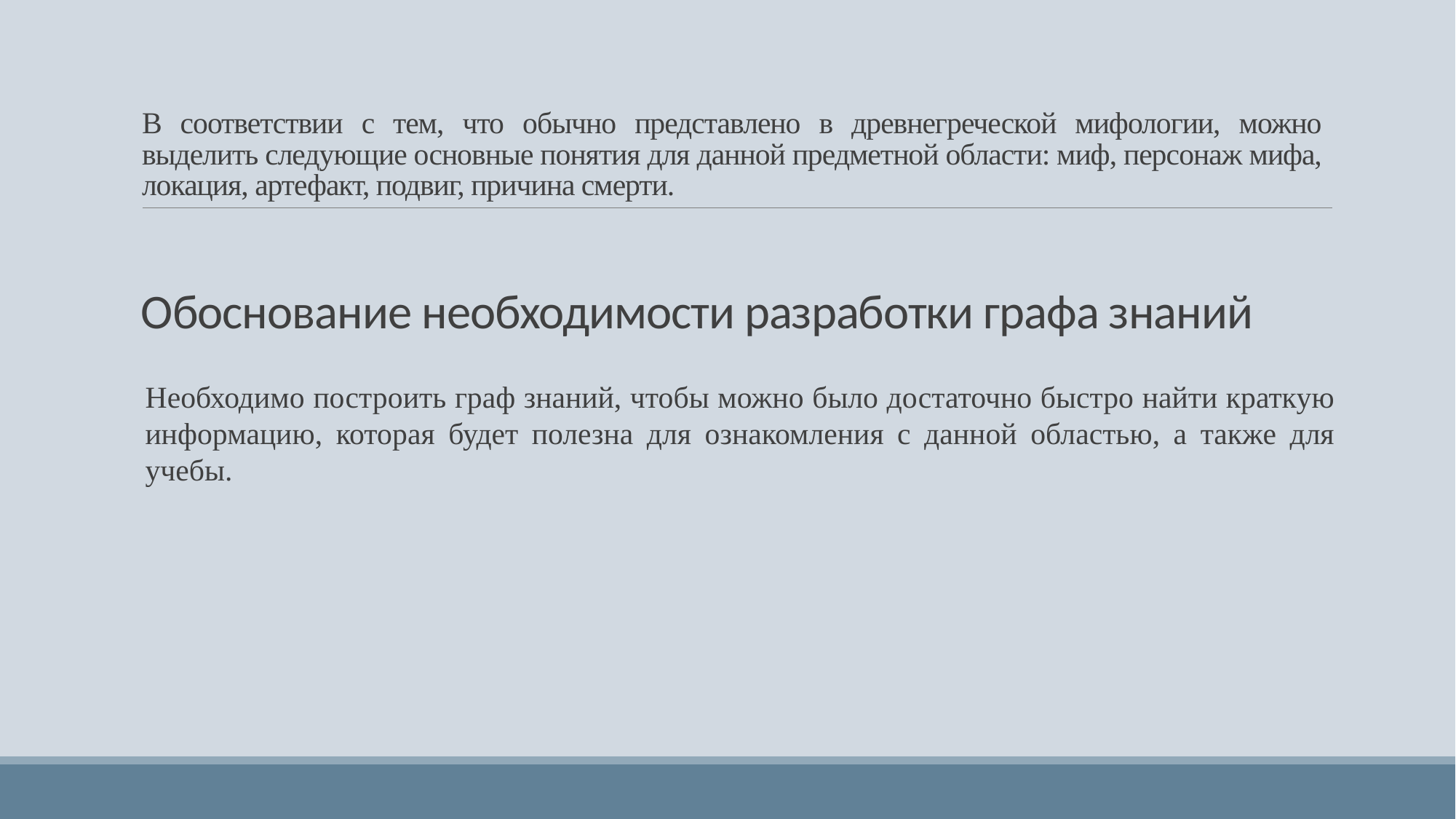

# В соответствии с тем, что обычно представлено в древнегреческой мифологии, можно выделить следующие основные понятия для данной предметной области: миф, персонаж мифа, локация, артефакт, подвиг, причина смерти.
Обоснование необходимости разработки графа знаний
Необходимо построить граф знаний, чтобы можно было достаточно быстро найти краткую информацию, которая будет полезна для ознакомления с данной областью, а также для учебы.